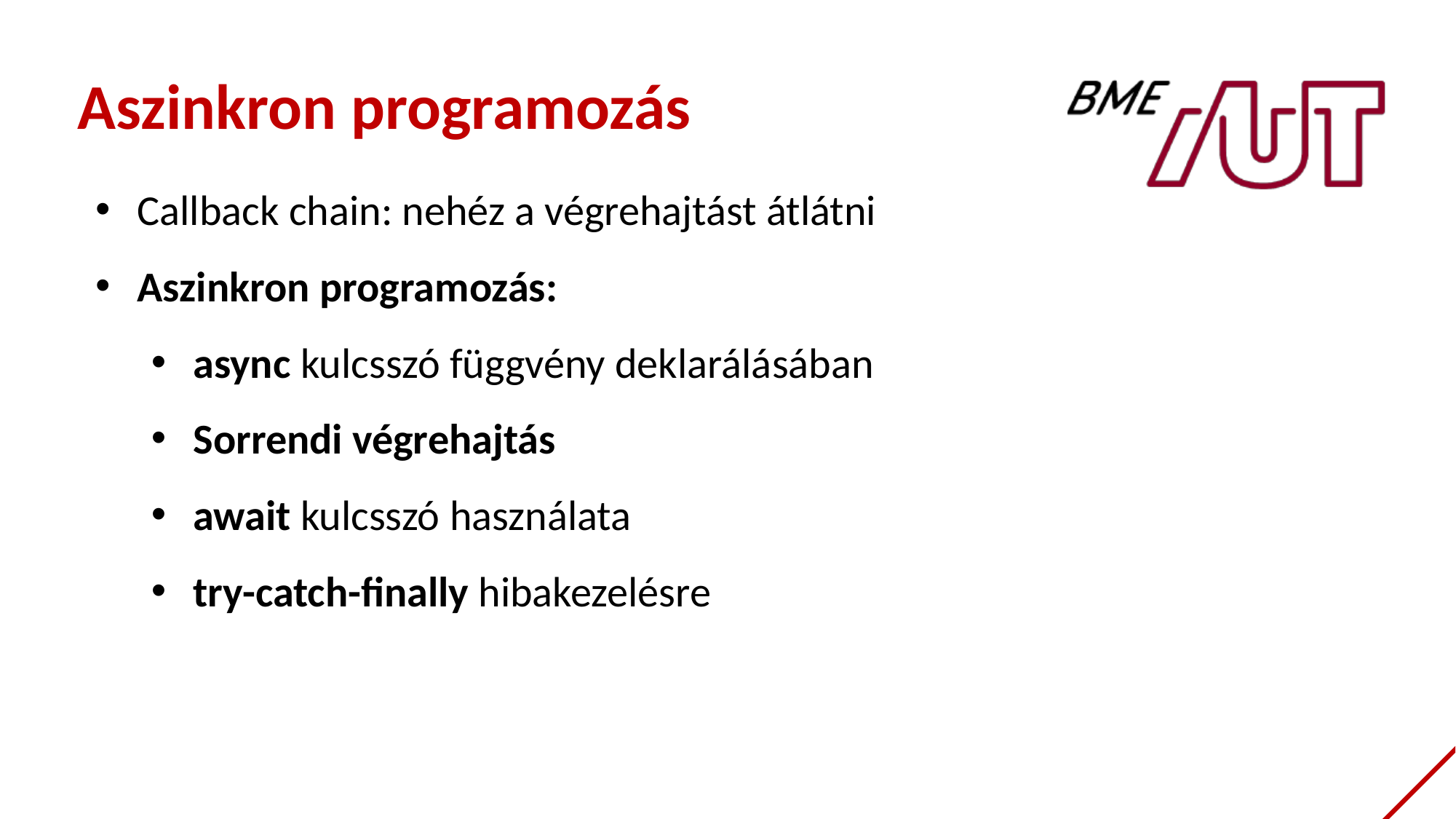

Aszinkron programozás
Callback chain: nehéz a végrehajtást átlátni
Aszinkron programozás:
async kulcsszó függvény deklarálásában
Sorrendi végrehajtás
await kulcsszó használata
try-catch-finally hibakezelésre